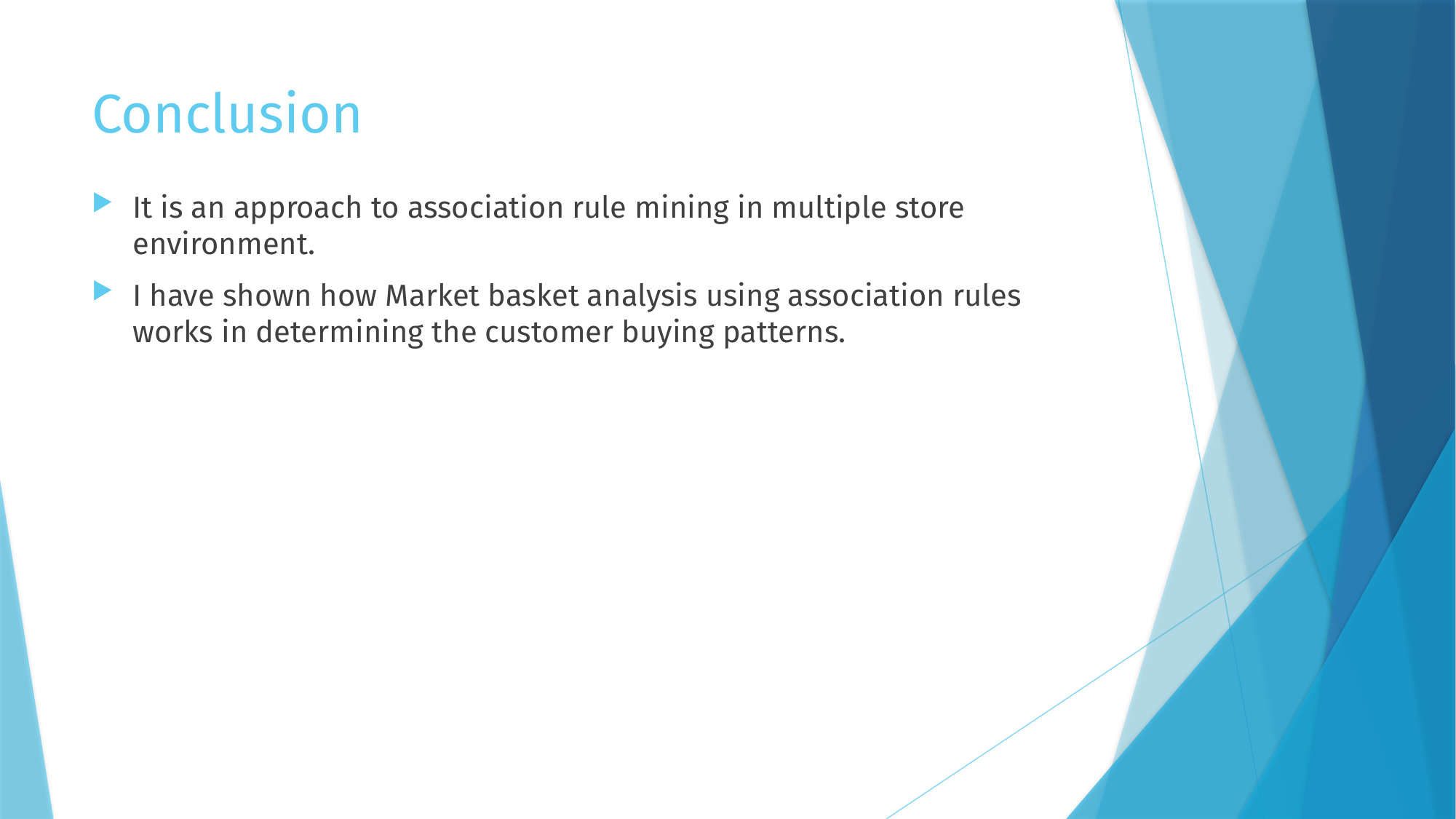

# Conclusion
It is an approach to association rule mining in multiple store environment.
I have shown how Market basket analysis using association rules works in determining the customer buying patterns.